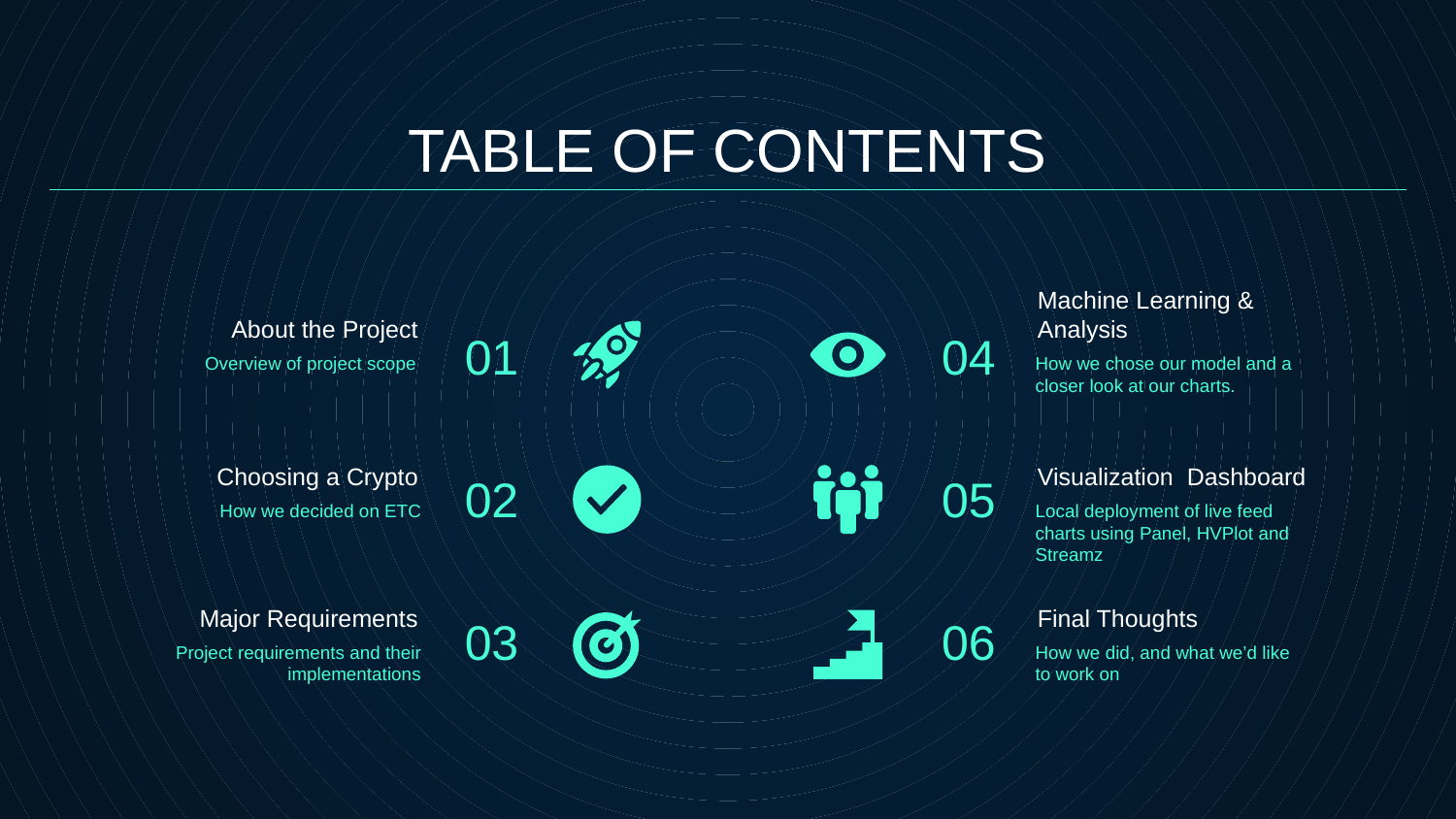

# TABLE OF CONTENTS
01
04

About the Project
Machine Learning &
Analysis

Overview of project scope

How we chose our model and a closer look at our charts.
02
05

Choosing a Crypto
Visualization  Dashboard
How we decided on ETC
Local deployment of live feed charts using Panel, HVPlot and Streamz
03
06

Major Requirements
Final Thoughts
Project requirements and their implementations
How we did, and what we’d like to work on